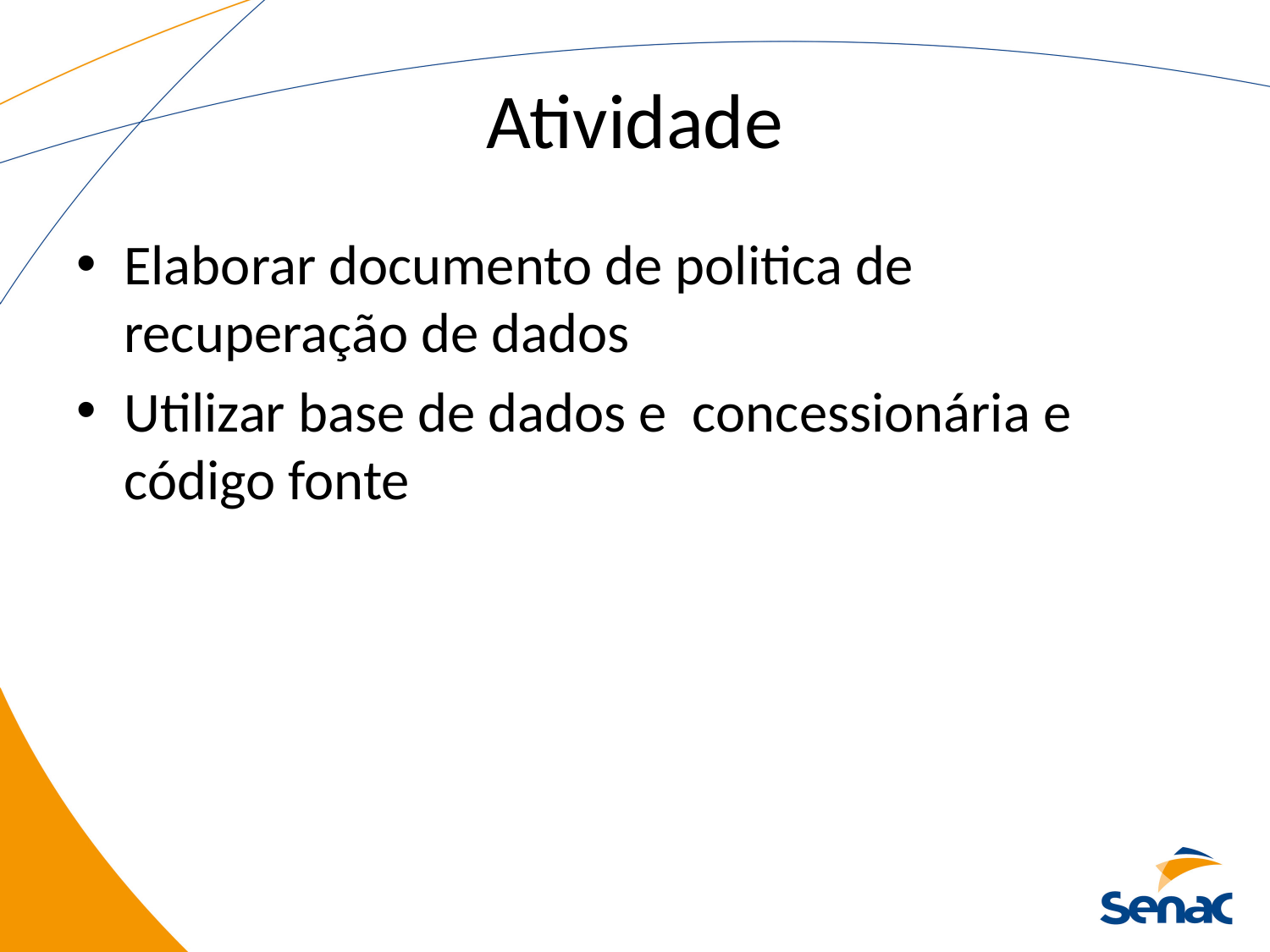

# Atividade
Elaborar documento de politica de recuperação de dados
Utilizar base de dados e  concessionária e código fonte